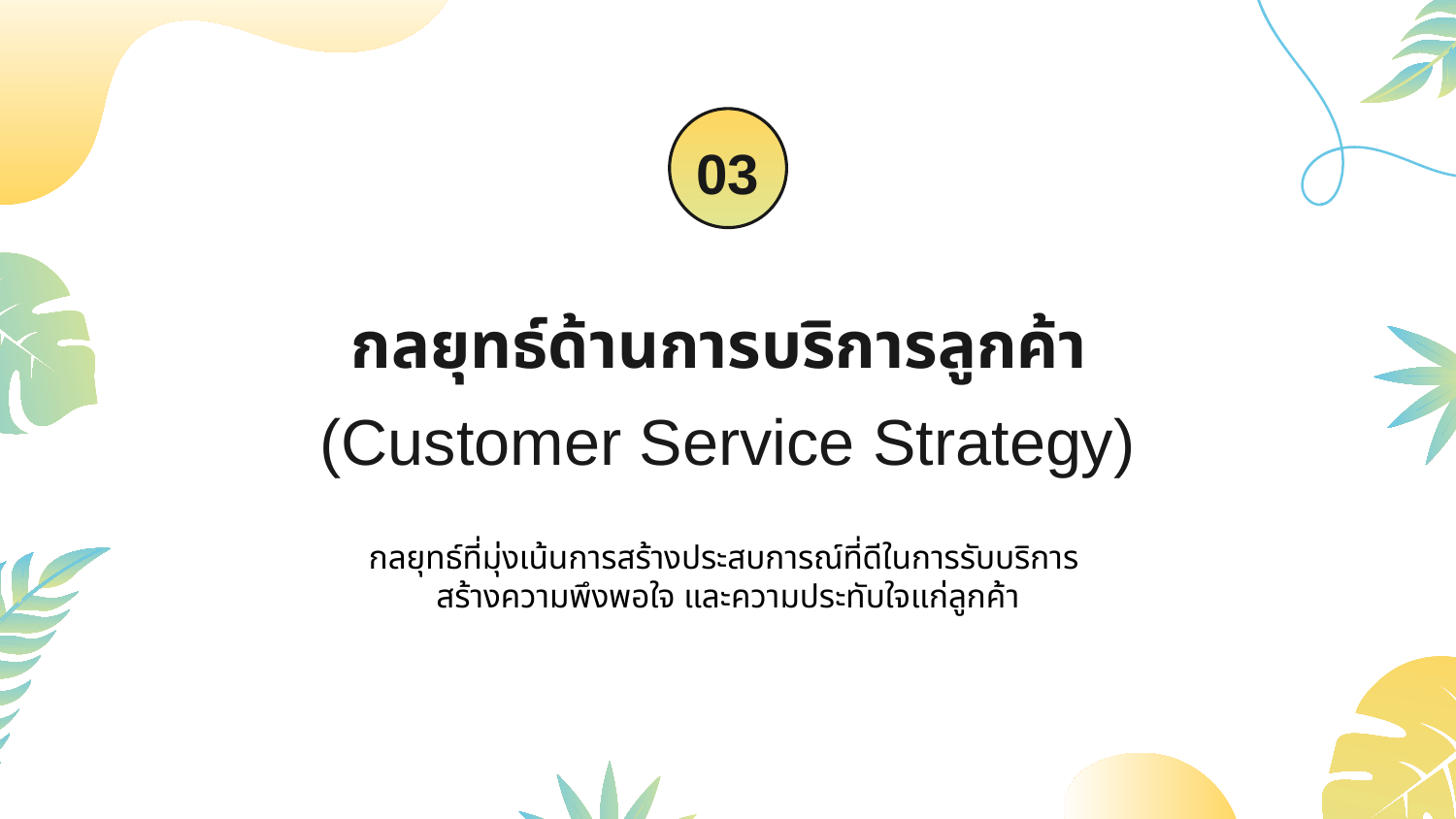

03
กลยุทธ์ด้านการบริการลูกค้า
(Customer Service Strategy)
กลยุทธ์ที่มุ่งเน้นการสร้างประสบการณ์ที่ดีในการรับบริการ
สร้างความพึงพอใจ และความประทับใจแก่ลูกค้า